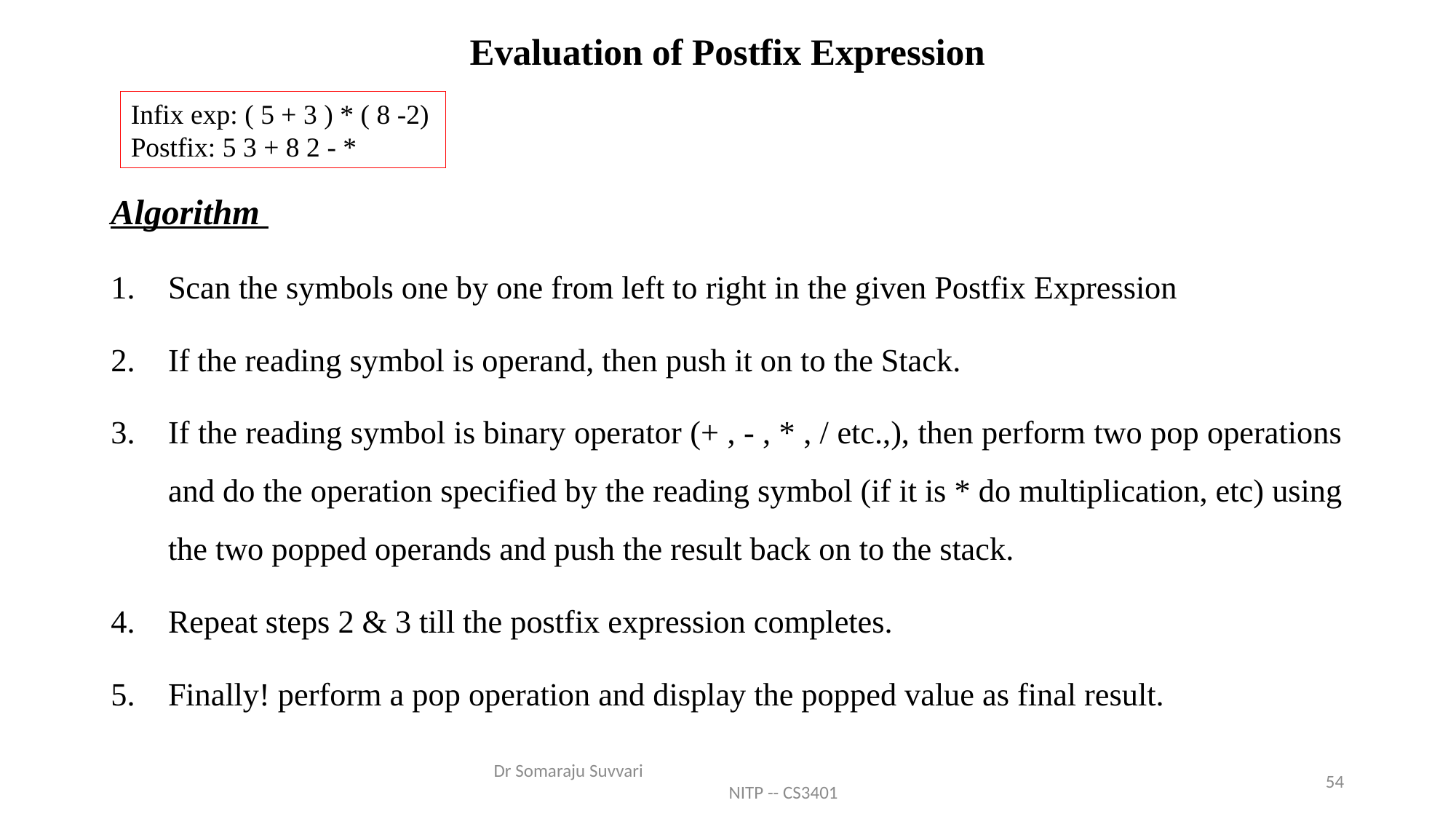

# Evaluation of Postfix Expression

Algorithm
Scan the symbols one by one from left to right in the given Postfix Expression
If the reading symbol is operand, then push it on to the Stack.
If the reading symbol is binary operator (+ , - , * , / etc.,), then perform two pop operations and do the operation specified by the reading symbol (if it is * do multiplication, etc) using the two popped operands and push the result back on to the stack.
Repeat steps 2 & 3 till the postfix expression completes.
Finally! perform a pop operation and display the popped value as final result.

Infix exp: ( 5 + 3 ) * ( 8 -2)
Postfix: 5 3 + 8 2 - *

Dr Somaraju Suvvari                                                                                                        NITP -- CS3401
54